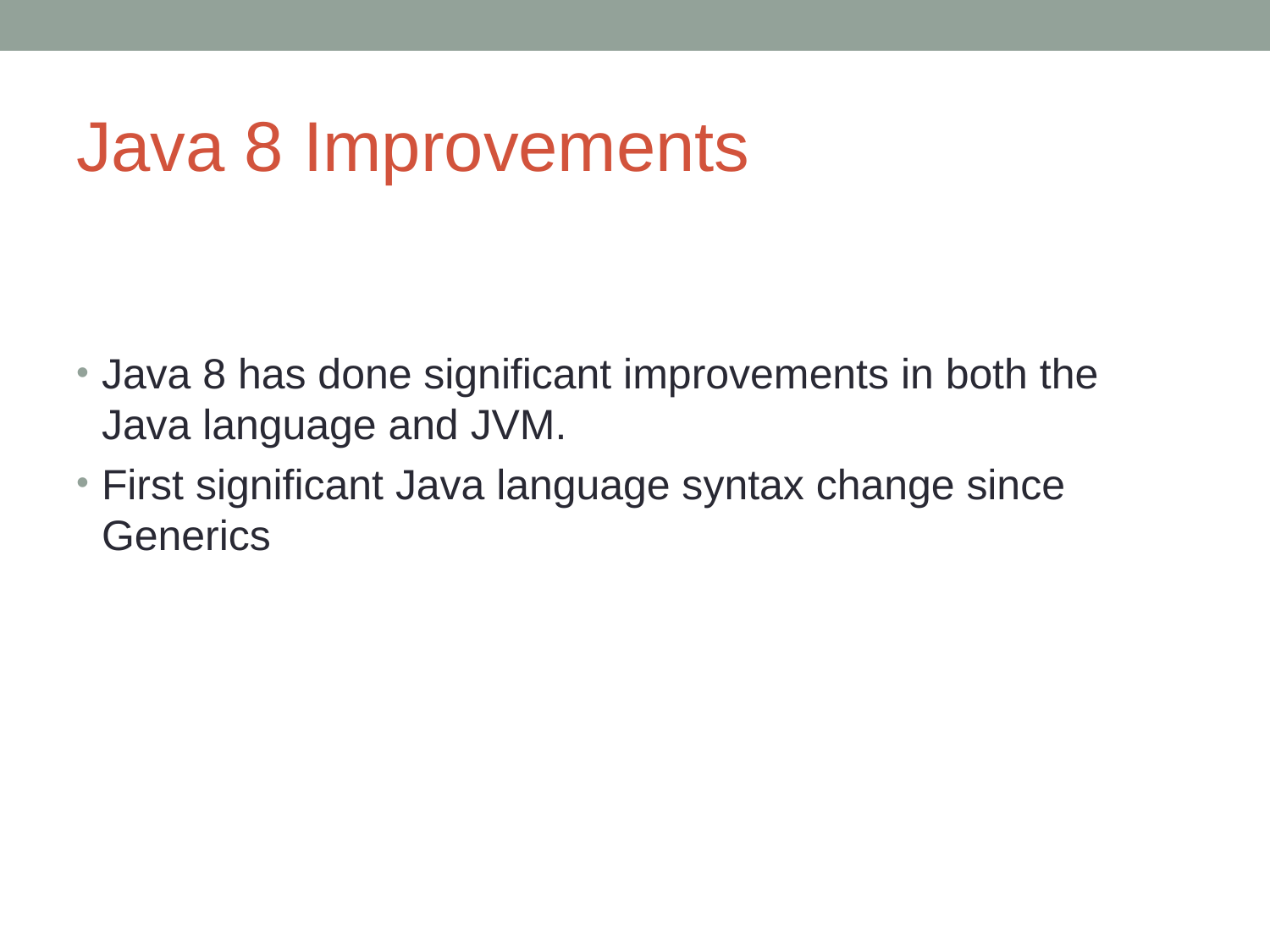

# Java 8 Improvements

Java 8 has done significant improvements in both the Java language and JVM.
First significant Java language syntax change since Generics